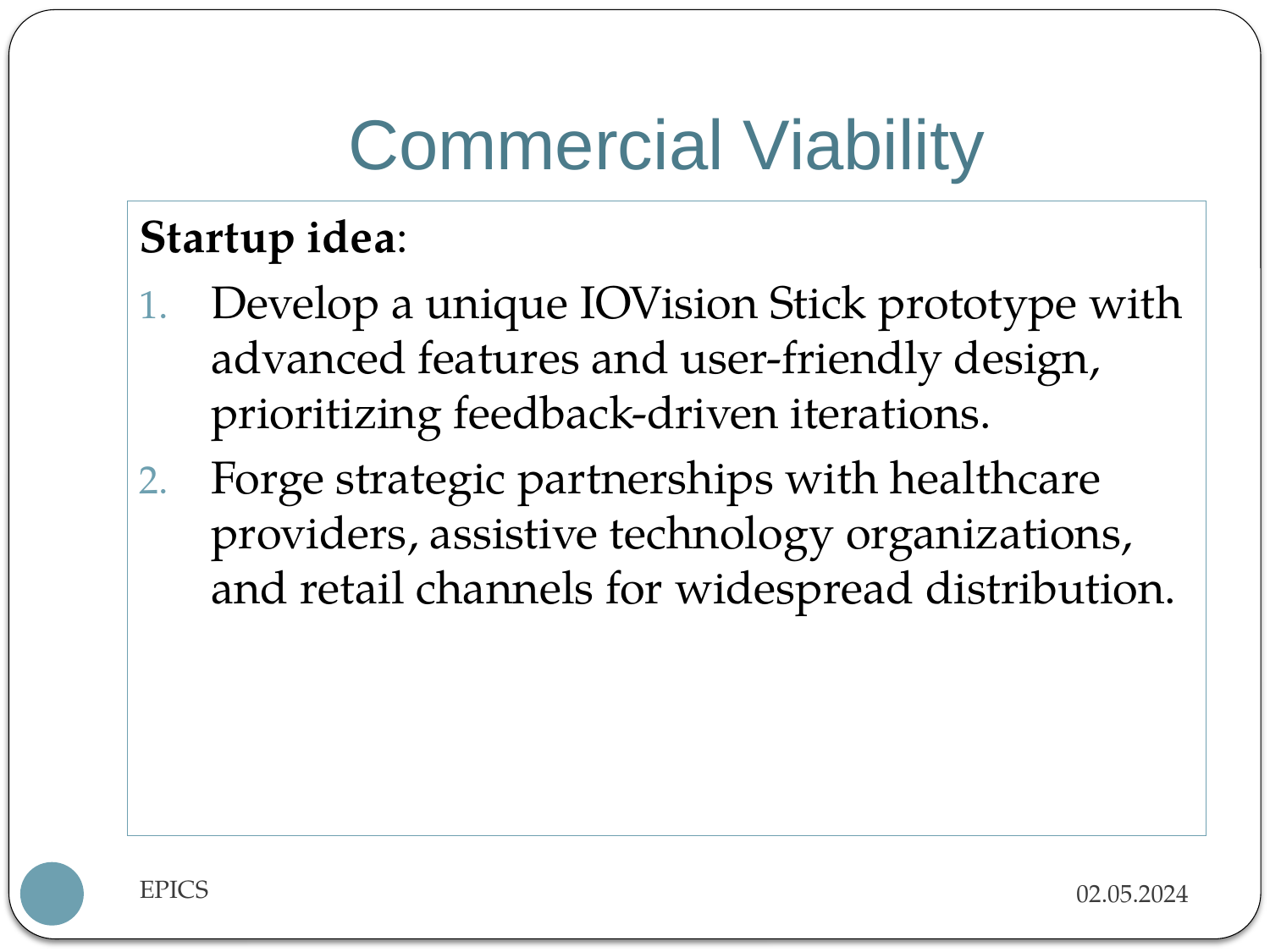

# Commercial Viability
Startup idea:
Develop a unique IOVision Stick prototype with advanced features and user-friendly design, prioritizing feedback-driven iterations.
Forge strategic partnerships with healthcare providers, assistive technology organizations, and retail channels for widespread distribution.
EPICS
02.05.2024
10